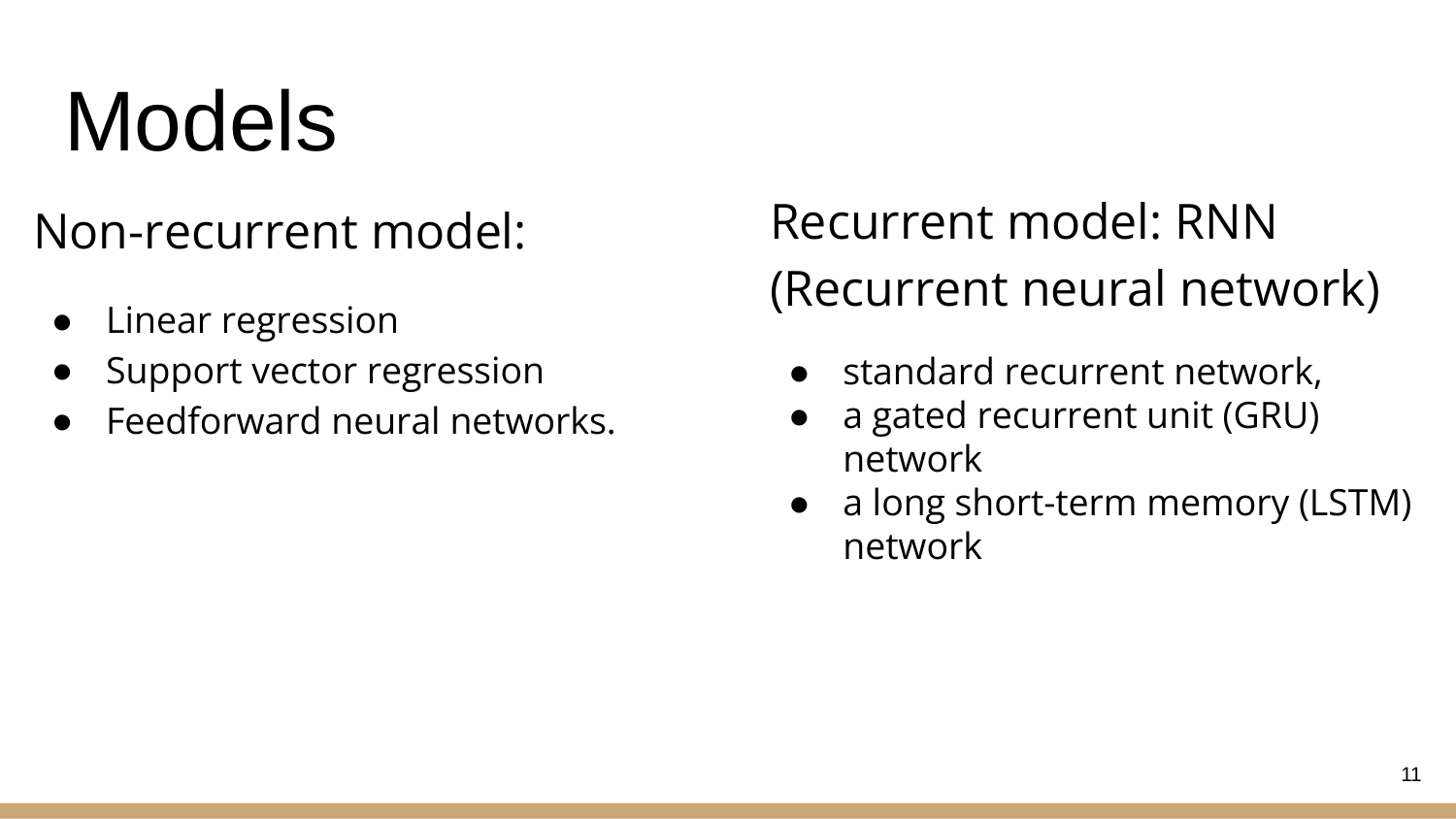

# Models
Recurrent model: RNN (Recurrent neural network)
standard recurrent network,
a gated recurrent unit (GRU) network
a long short-term memory (LSTM) network
Non-recurrent model:
Linear regression
Support vector regression
Feedforward neural networks.

11